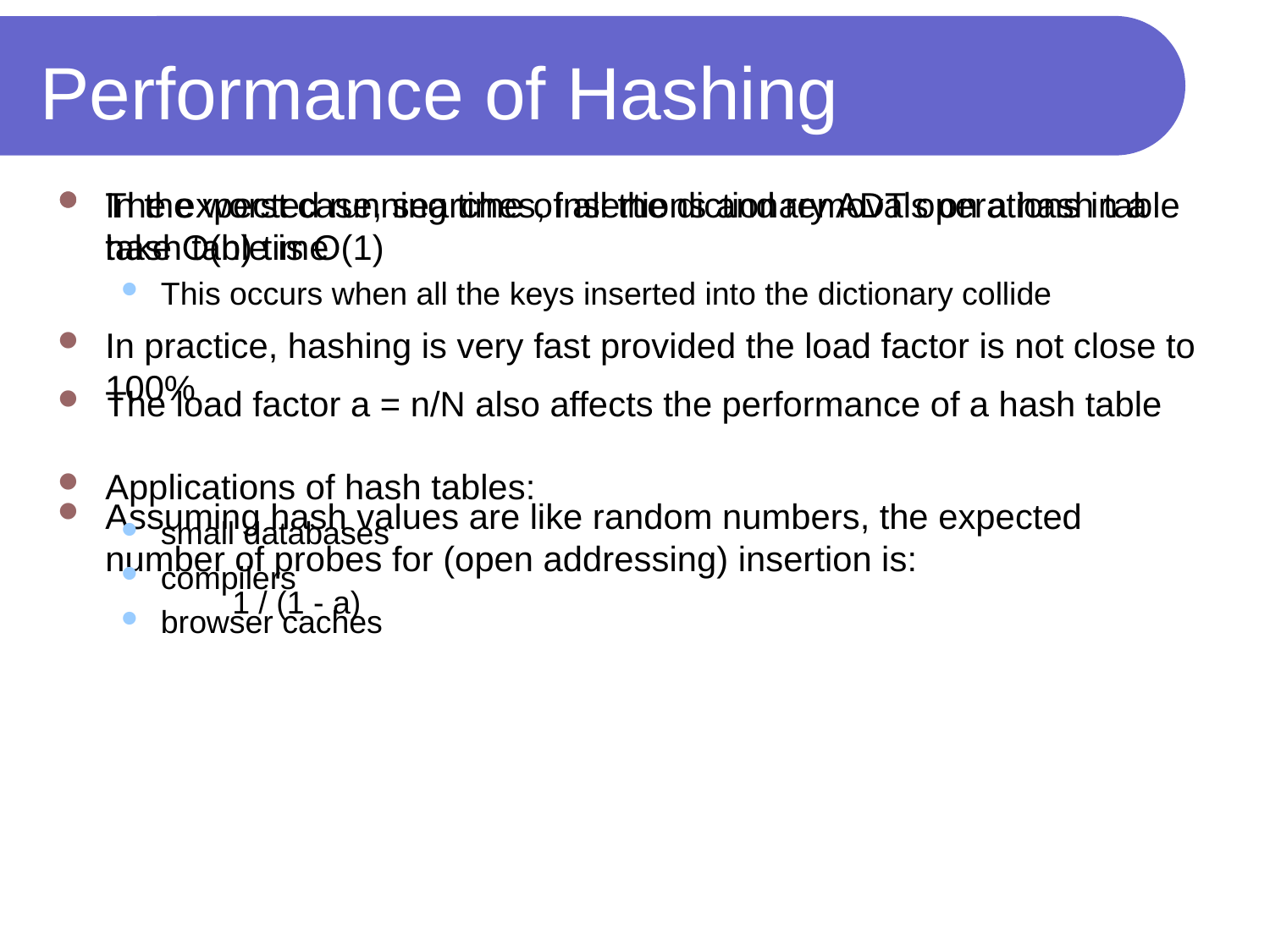

# Performance of Hashing
In the worst case, searches, insertions and removals on a hash table take O(n) time
This occurs when all the keys inserted into the dictionary collide

The load factor a = n/N also affects the performance of a hash table

Assuming hash values are like random numbers, the expected number of probes for (open addressing) insertion is:
	1 / (1 - a)
The expected running time of all the dictionary ADT operations in a hash table is O(1)

In practice, hashing is very fast provided the load factor is not close to 100%

Applications of hash tables:
small databases
compilers
browser caches